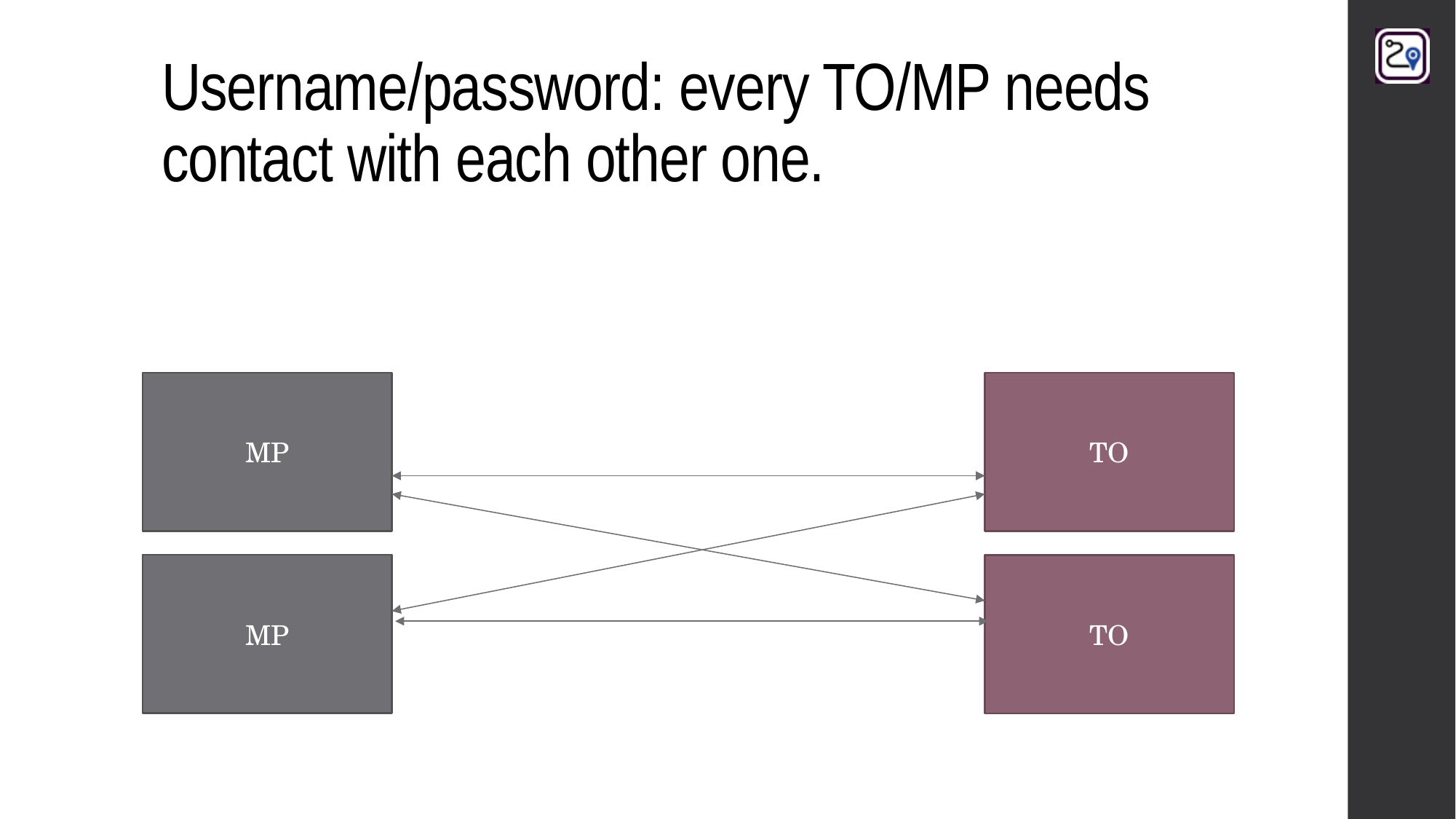

# Username/password: every TO/MP needs contact with each other one.
MP
TO
MP
TO